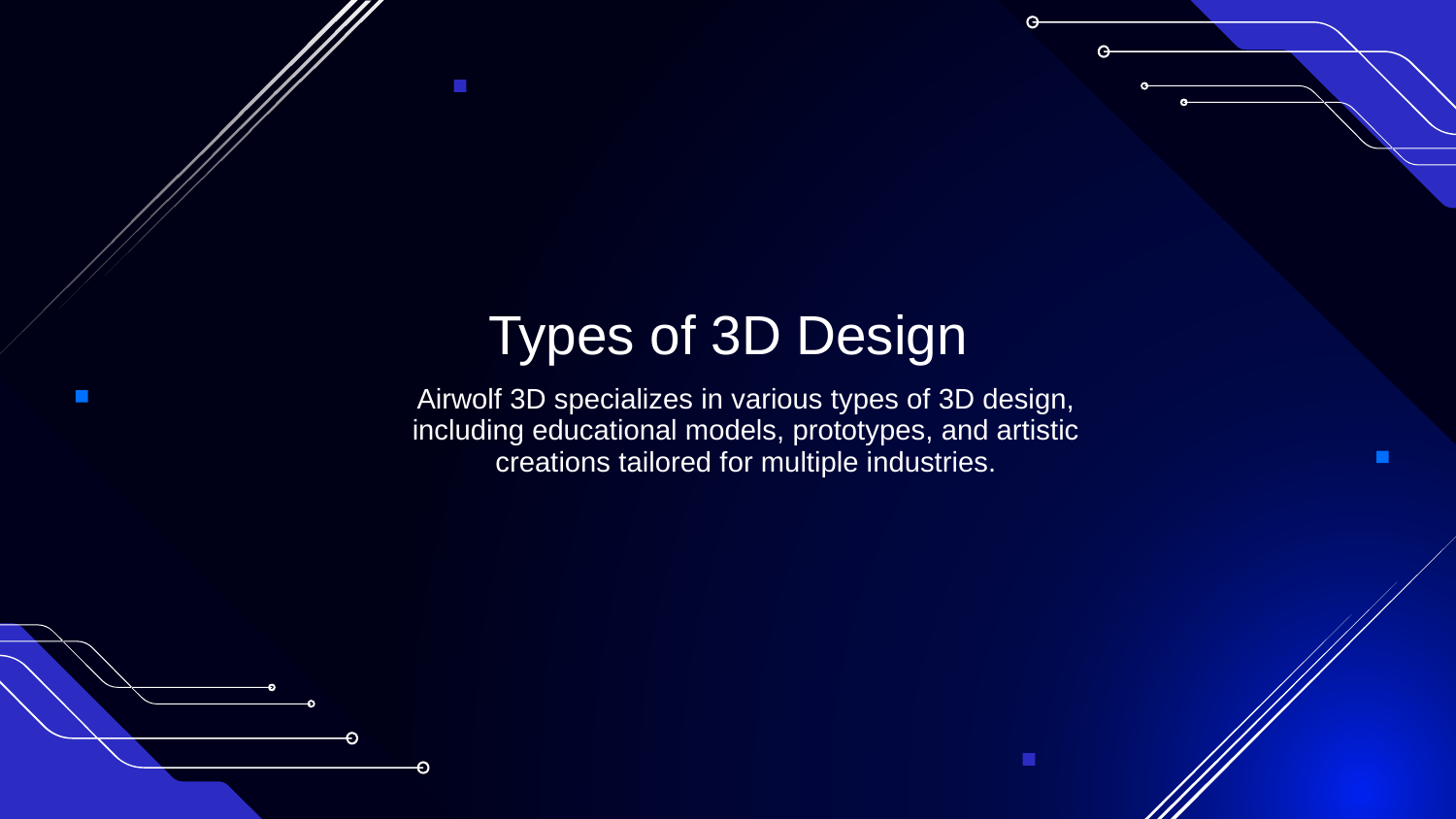

# Types of 3D Design
Airwolf 3D specializes in various types of 3D design, including educational models, prototypes, and artistic creations tailored for multiple industries.